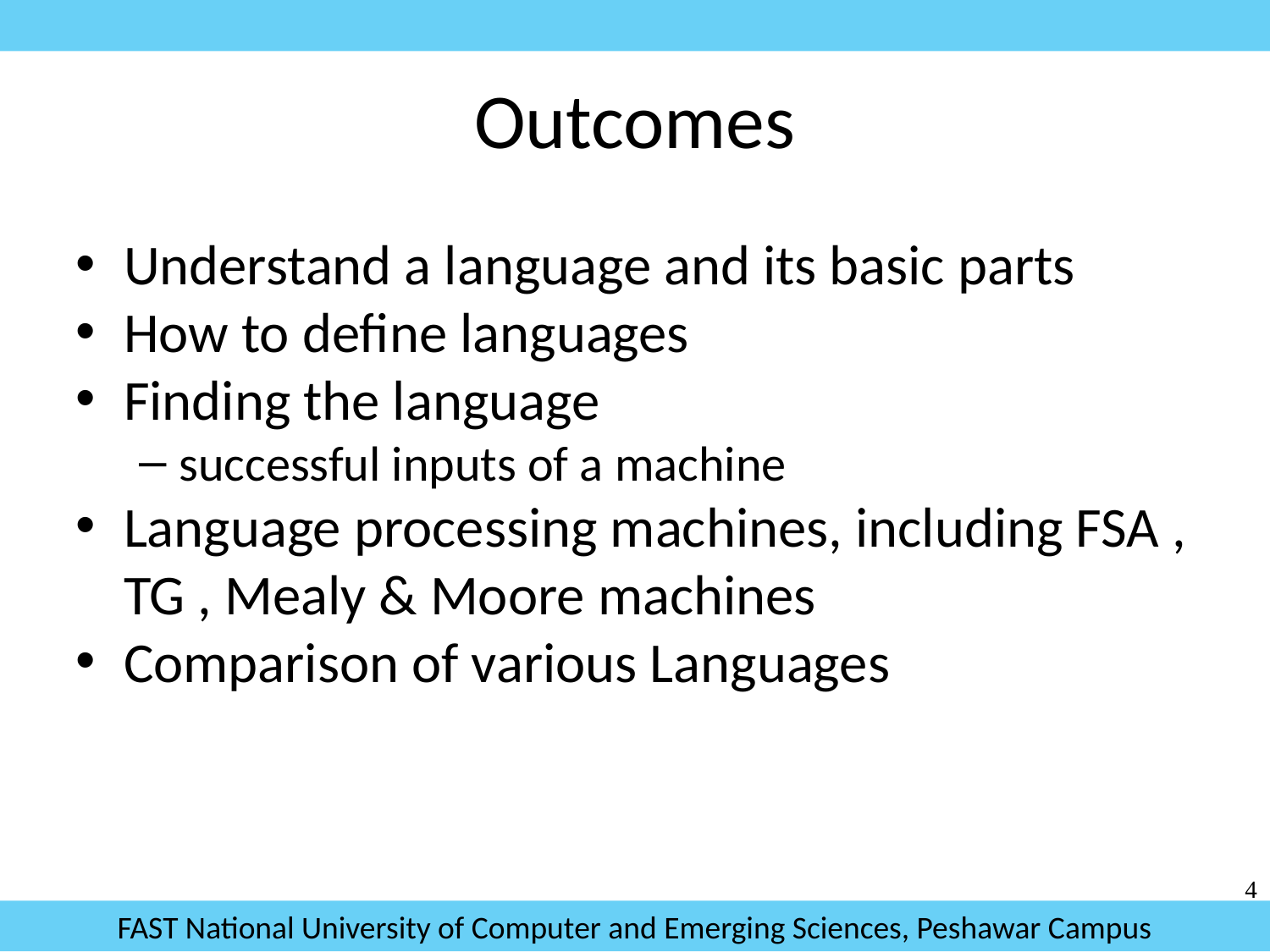

Outcomes
Understand a language and its basic parts
How to define languages
Finding the language
successful inputs of a machine
Language processing machines, including FSA , TG , Mealy & Moore machines
Comparison of various Languages
4
FAST National University of Computer and Emerging Sciences, Peshawar Campus